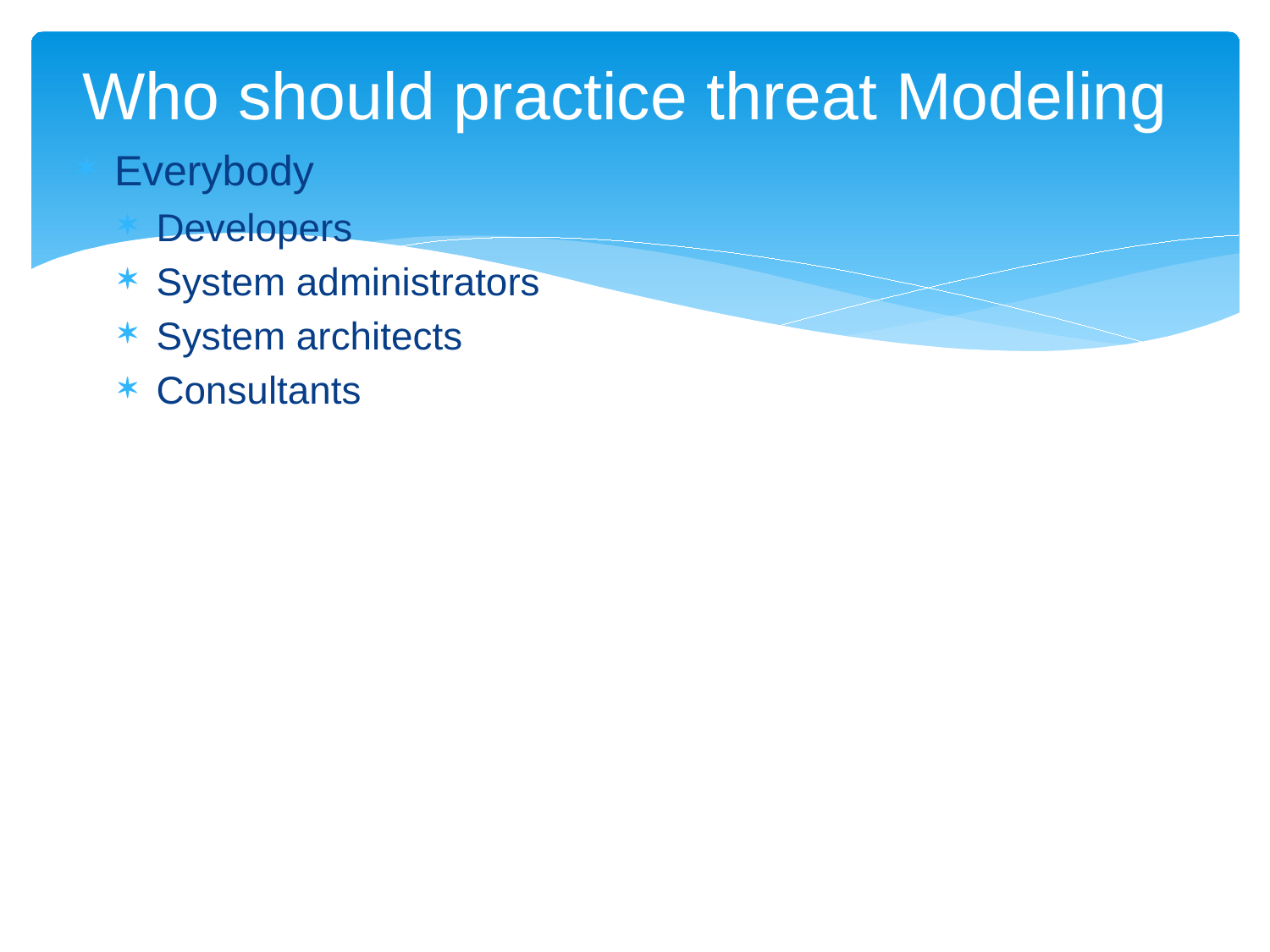

# Who should practice threat Modeling
Everybody
Developers
System administrators
System architects
Consultants